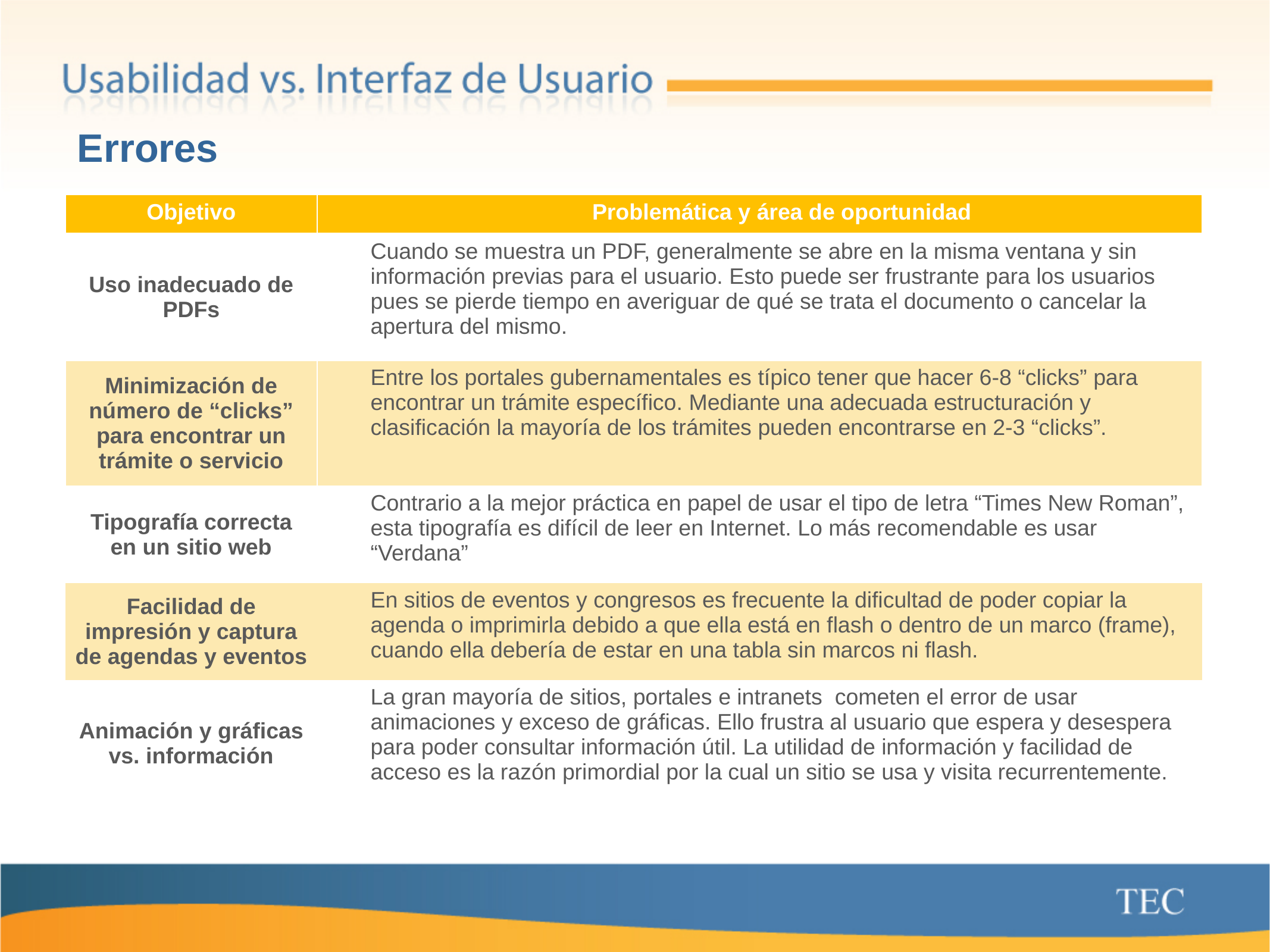

Errores
| Objetivo | Problemática y área de oportunidad |
| --- | --- |
| Uso inadecuado de PDFs | Cuando se muestra un PDF, generalmente se abre en la misma ventana y sin información previas para el usuario. Esto puede ser frustrante para los usuarios pues se pierde tiempo en averiguar de qué se trata el documento o cancelar la apertura del mismo. |
| Minimización de número de “clicks” para encontrar un trámite o servicio | Entre los portales gubernamentales es típico tener que hacer 6-8 “clicks” para encontrar un trámite específico. Mediante una adecuada estructuración y clasificación la mayoría de los trámites pueden encontrarse en 2-3 “clicks”. |
| Tipografía correcta en un sitio web | Contrario a la mejor práctica en papel de usar el tipo de letra “Times New Roman”, esta tipografía es difícil de leer en Internet. Lo más recomendable es usar “Verdana” |
| Facilidad de impresión y captura de agendas y eventos | En sitios de eventos y congresos es frecuente la dificultad de poder copiar la agenda o imprimirla debido a que ella está en flash o dentro de un marco (frame), cuando ella debería de estar en una tabla sin marcos ni flash. |
| Animación y gráficas vs. información | La gran mayoría de sitios, portales e intranets  cometen el error de usar animaciones y exceso de gráficas. Ello frustra al usuario que espera y desespera para poder consultar información útil. La utilidad de información y facilidad de acceso es la razón primordial por la cual un sitio se usa y visita recurrentemente. |